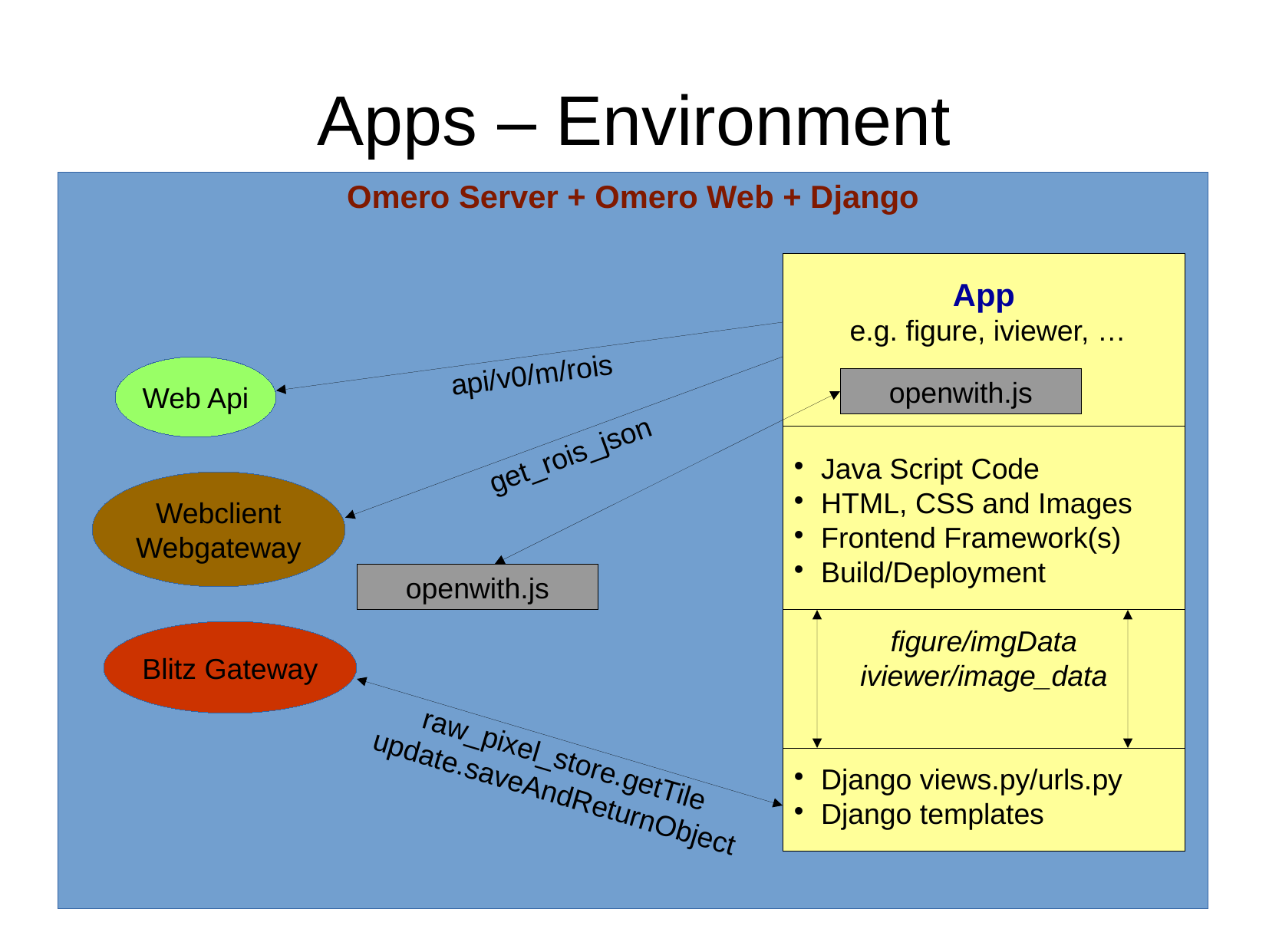

Apps – Environment
Omero Server + Omero Web + Django

App
 e.g. figure, iviewer, …

Java Script Code
HTML, CSS and Images
Frontend Framework(s)
Build/Deployment

figure/imgData
iviewer/image_data

Django views.py/urls.py
Django templates

api/v0/m/rois
Web Api

get_rois_json
openwith.js

Webclient
Webgateway
openwith.js

Blitz Gateway

raw_pixel_store.getTile
update.saveAndReturnObject